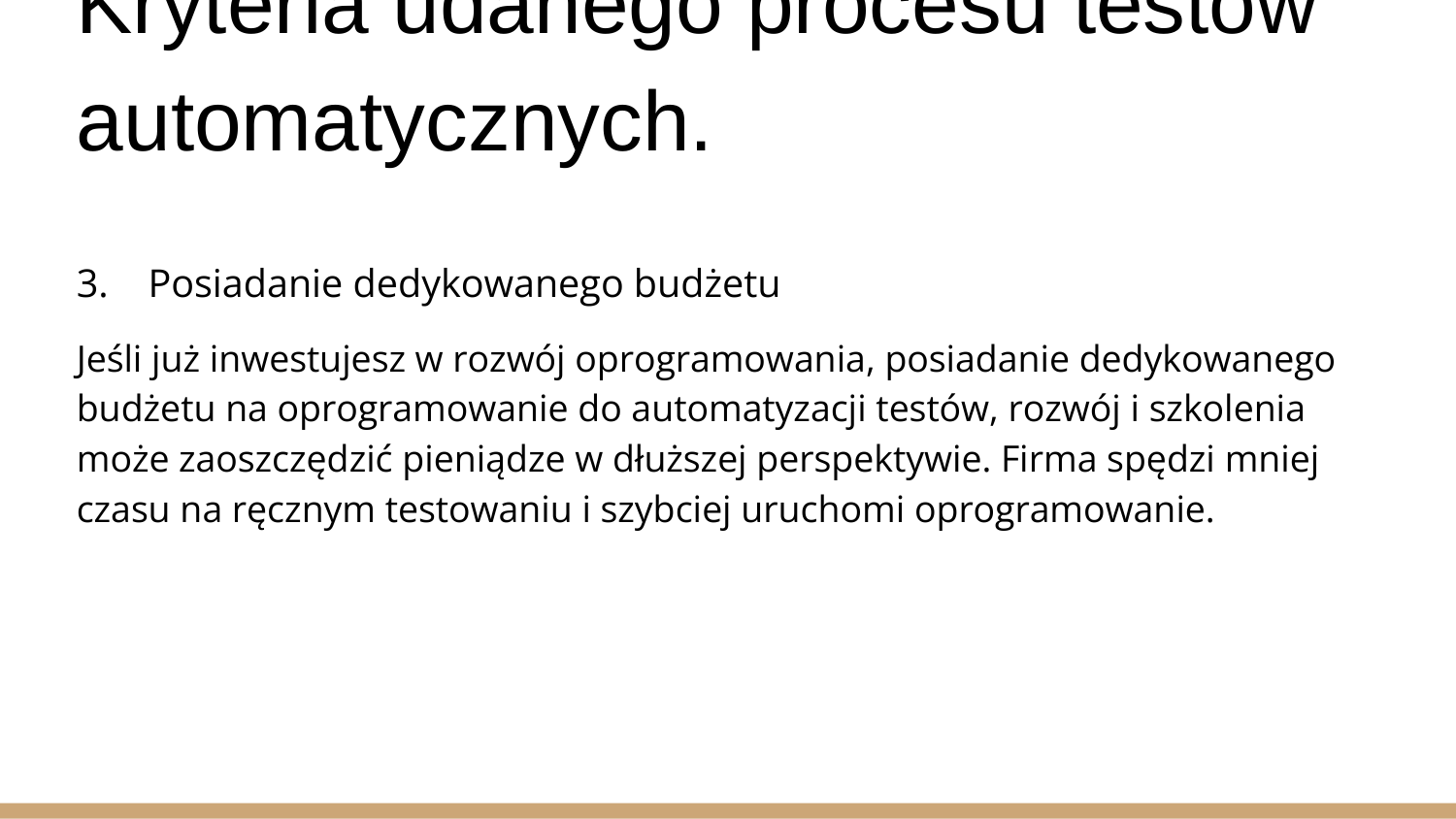

# Kryteria udanego procesu testów automatycznych.
3.    Posiadanie dedykowanego budżetu
Jeśli już inwestujesz w rozwój oprogramowania, posiadanie dedykowanego budżetu na oprogramowanie do automatyzacji testów, rozwój i szkolenia może zaoszczędzić pieniądze w dłuższej perspektywie. Firma spędzi mniej czasu na ręcznym testowaniu i szybciej uruchomi oprogramowanie.